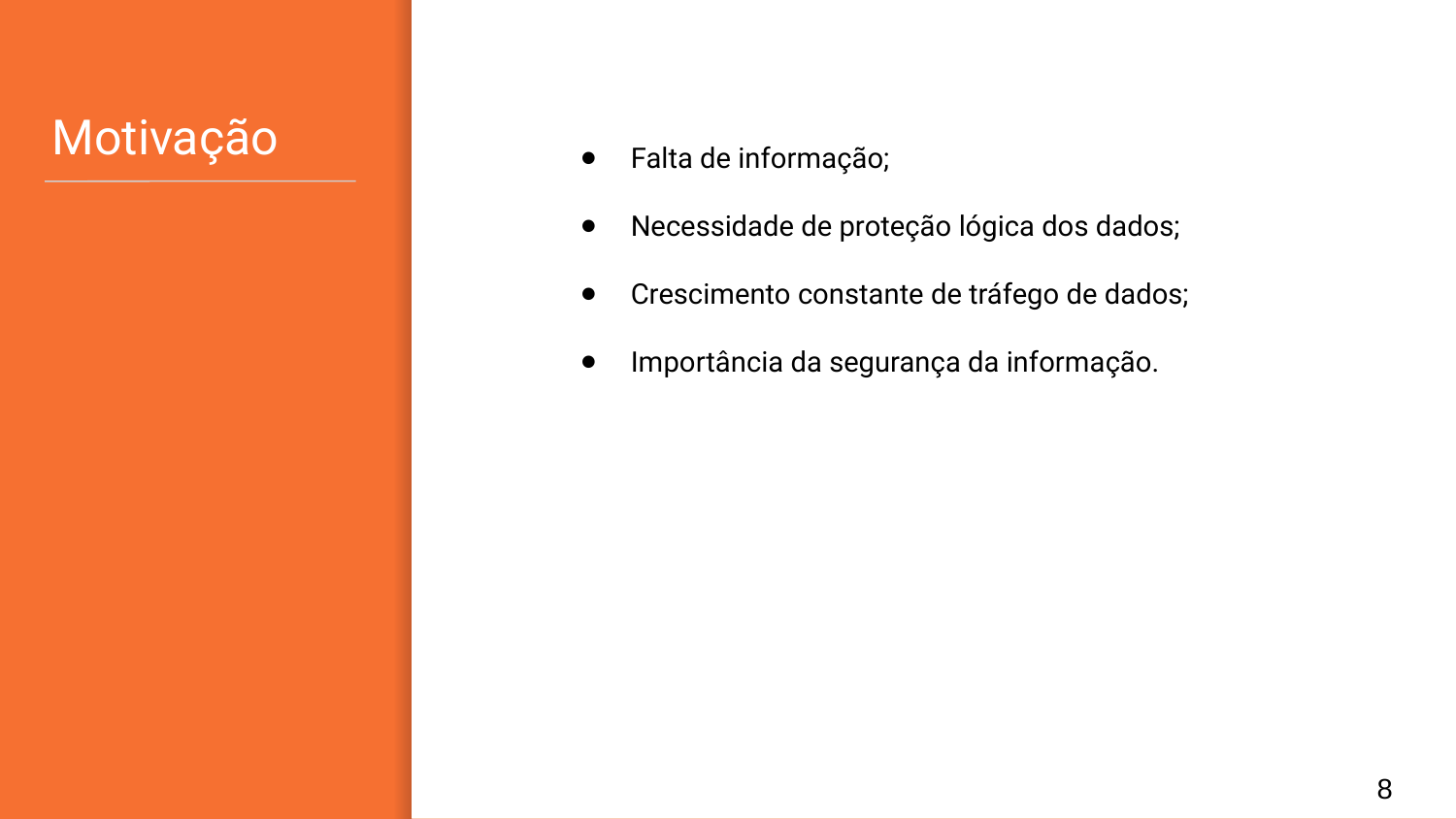

# Motivação
Falta de informação;
Necessidade de proteção lógica dos dados;
Crescimento constante de tráfego de dados;
Importância da segurança da informação.
8